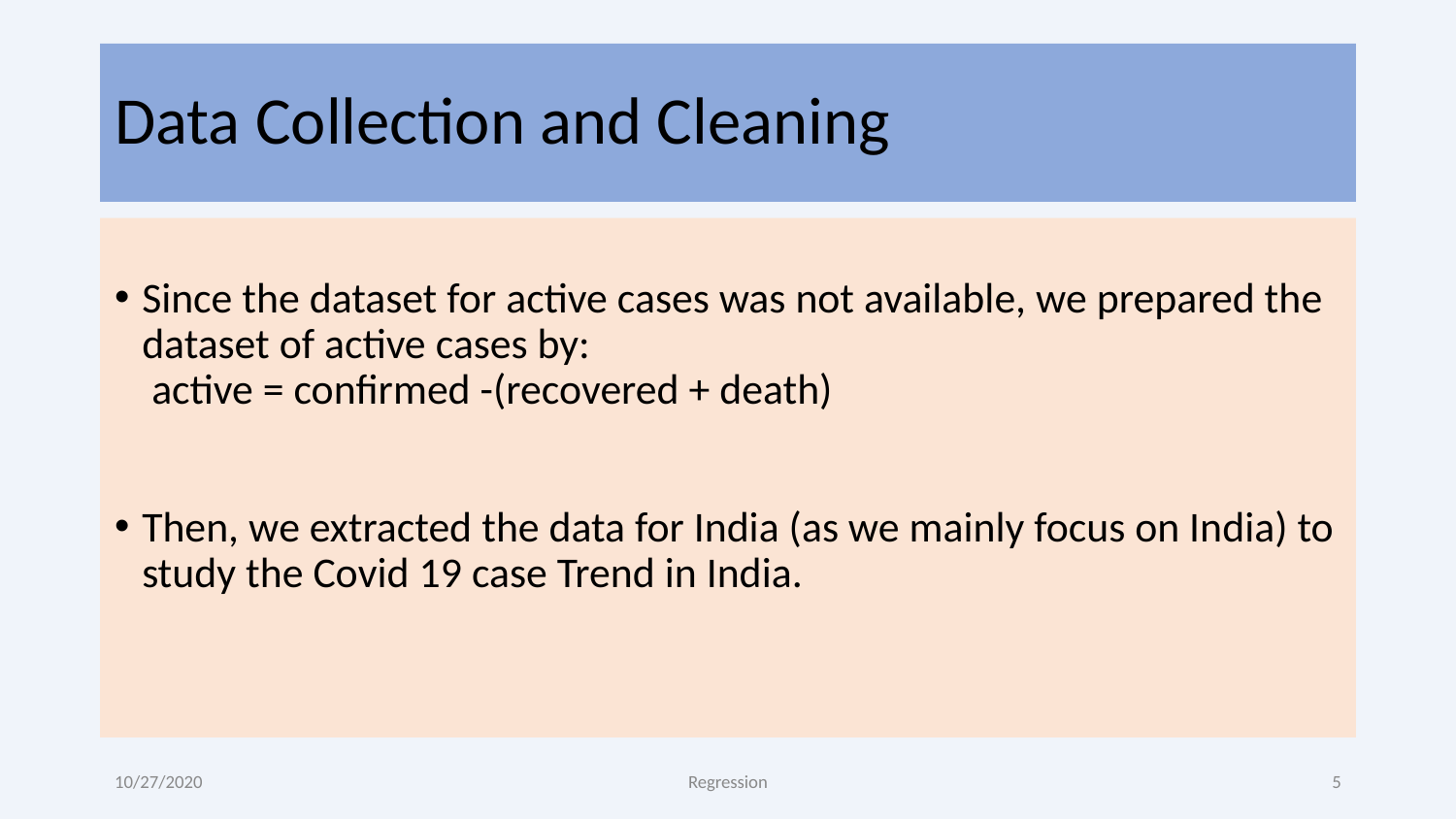

# Data Collection and Cleaning

Since the dataset for active cases was not available, we prepared the dataset of active cases by:
 active = confirmed -(recovered + death)

Then, we extracted the data for India (as we mainly focus on India) to study the Covid 19 case Trend in India.

10/27/2020
Regression
5